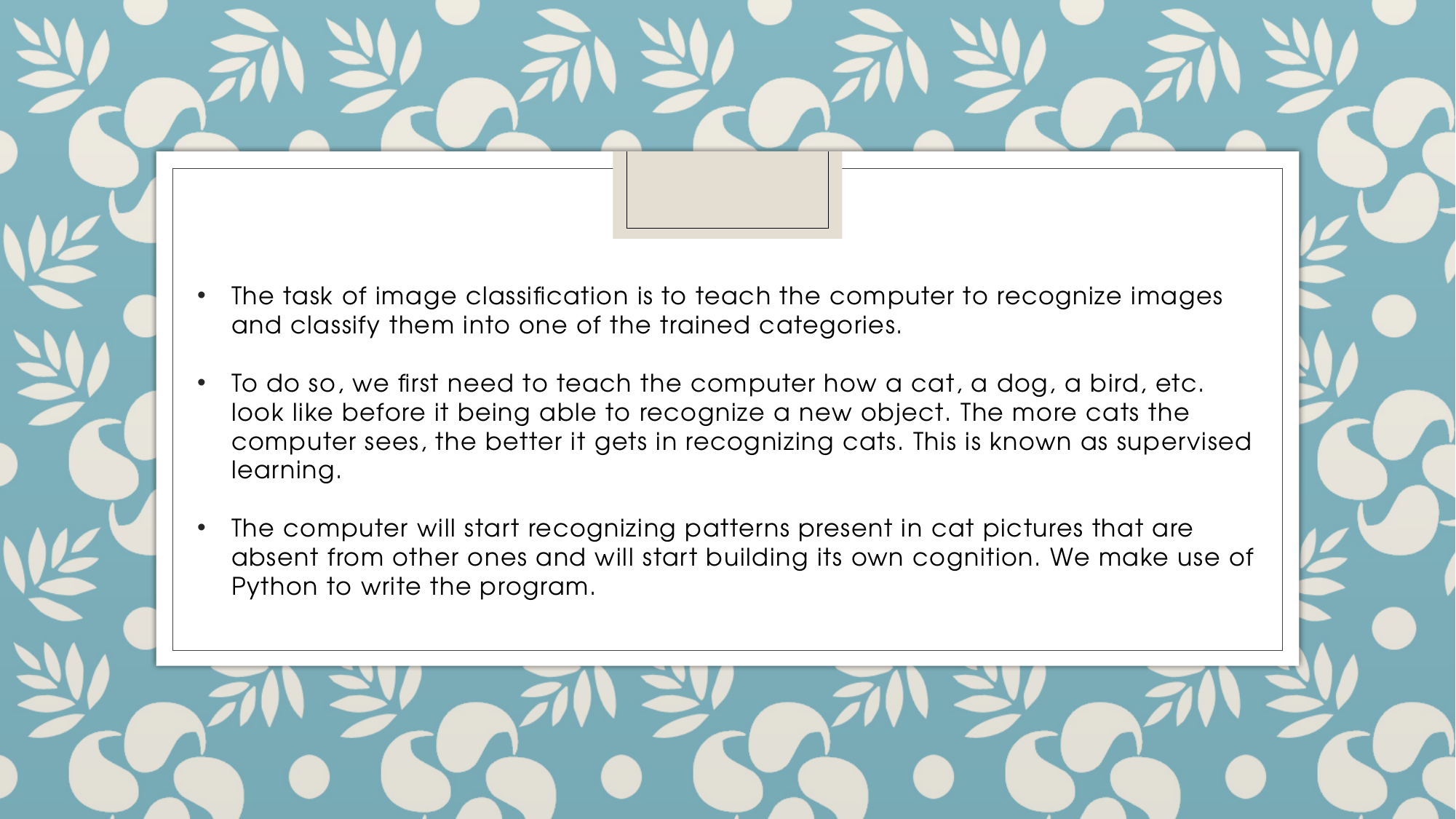

The task of image classification is to teach the computer to recognize images and classify them into one of the trained categories.

To do so, we first need to teach the computer how a cat, a dog, a bird, etc. look like before it being able to recognize a new object. The more cats the computer sees, the better it gets in recognizing cats. This is known as supervised learning.

The computer will start recognizing patterns present in cat pictures that are absent from other ones and will start building its own cognition. We make use of Python to write the program.